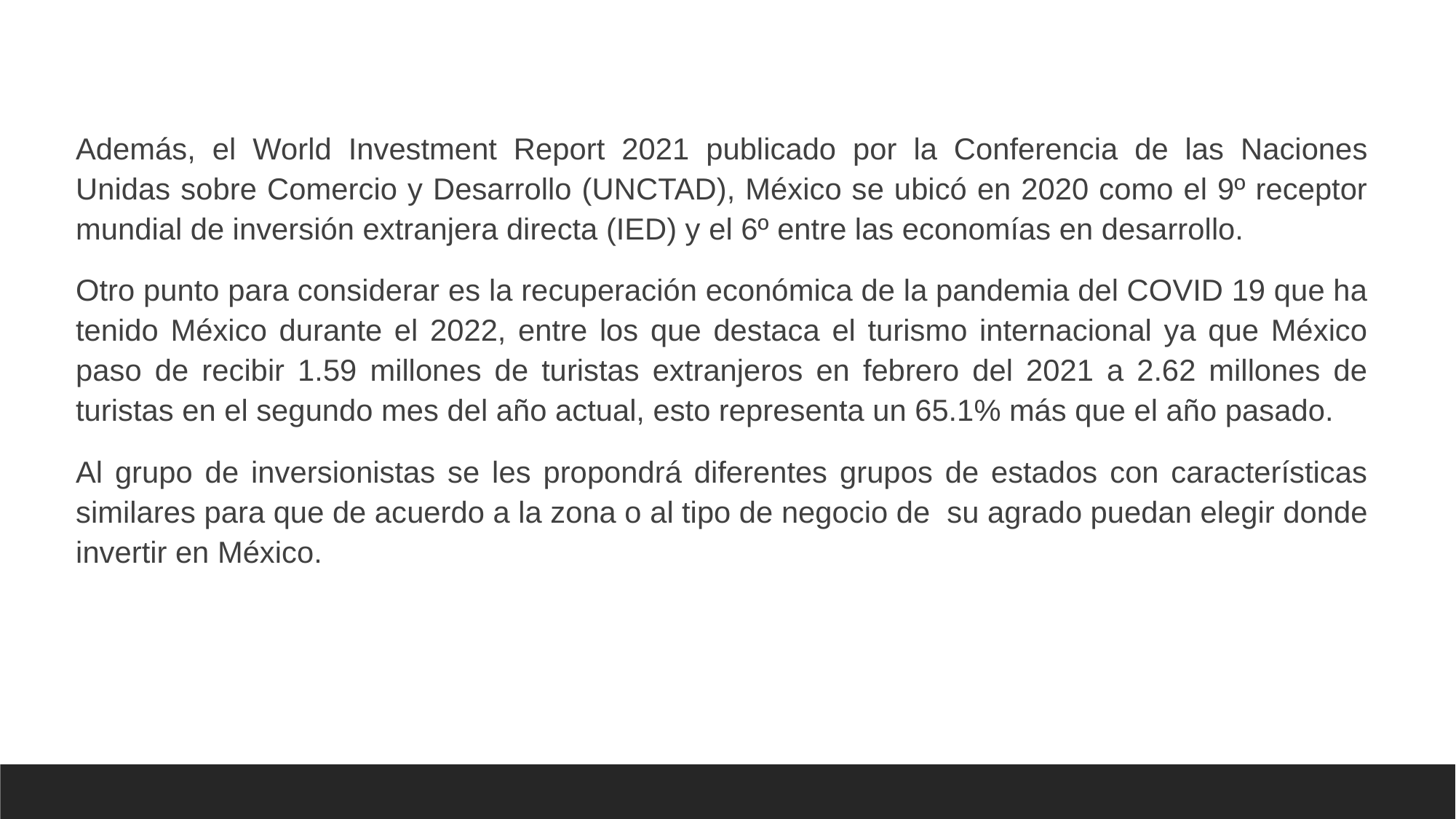

Además, el World Investment Report 2021 publicado por la Conferencia de las Naciones Unidas sobre Comercio y Desarrollo (UNCTAD), México se ubicó en 2020 como el 9º receptor mundial de inversión extranjera directa (IED) y el 6º entre las economías en desarrollo.
Otro punto para considerar es la recuperación económica de la pandemia del COVID 19 que ha tenido México durante el 2022, entre los que destaca el turismo internacional ya que México paso de recibir 1.59 millones de turistas extranjeros en febrero del 2021 a 2.62 millones de turistas en el segundo mes del año actual, esto representa un 65.1% más que el año pasado.
Al grupo de inversionistas se les propondrá diferentes grupos de estados con características similares para que de acuerdo a la zona o al tipo de negocio de  su agrado puedan elegir donde invertir en México.